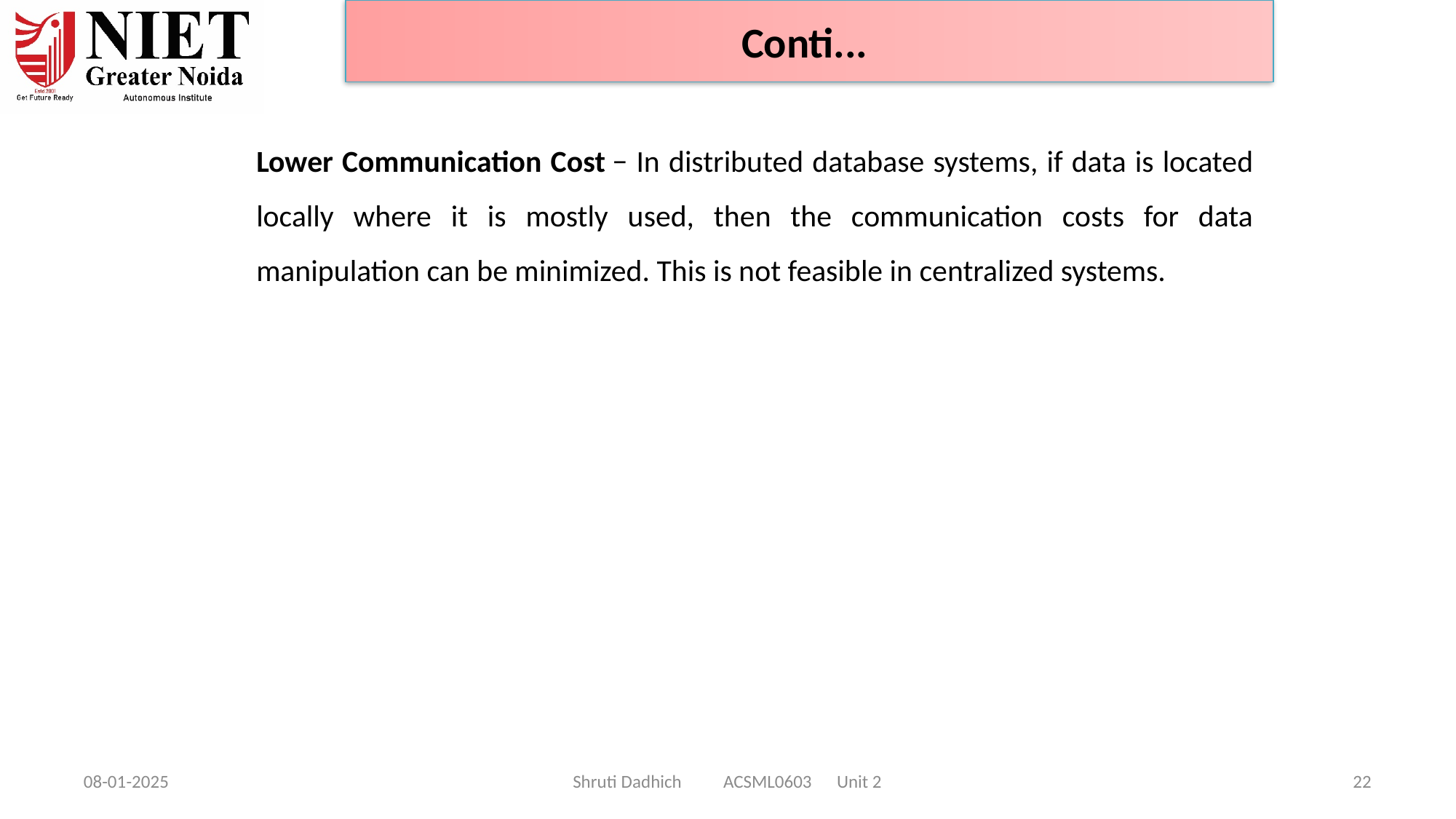

Conti...
Lower Communication Cost − In distributed database systems, if data is located locally where it is mostly used, then the communication costs for data manipulation can be minimized. This is not feasible in centralized systems.

08-01-2025
Shruti Dadhich          ACSML0603      Unit 2
22